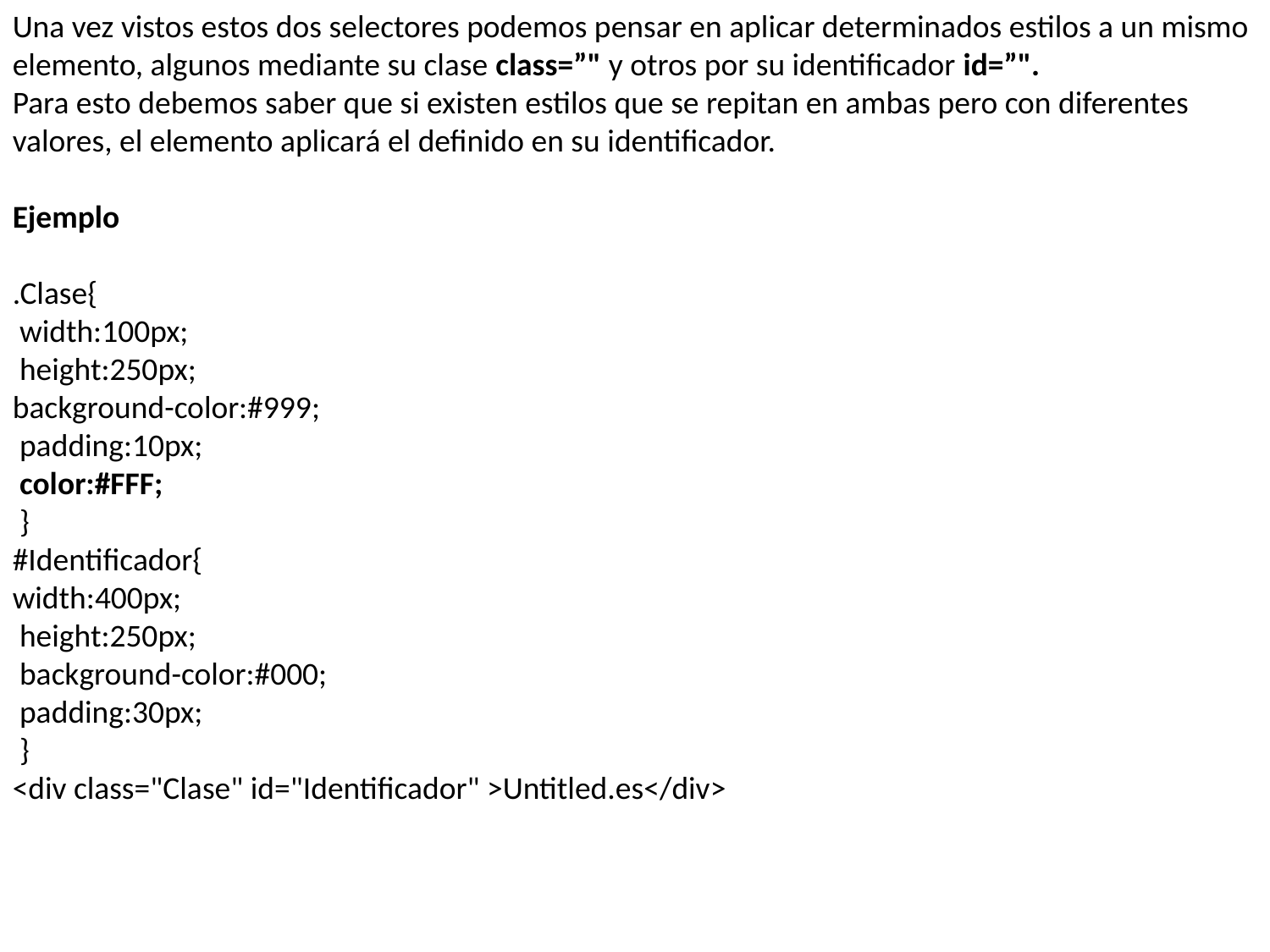

Una vez vistos estos dos selectores podemos pensar en aplicar determinados estilos a un mismo elemento, algunos mediante su clase class=”" y otros por su identificador id=”".
Para esto debemos saber que si existen estilos que se repitan en ambas pero con diferentes valores, el elemento aplicará el definido en su identificador.

Ejemplo

.Clase{
 width:100px;
 height:250px;
background-color:#999;
 padding:10px;
 color:#FFF;
 }
#Identificador{
width:400px;
 height:250px;
 background-color:#000;
 padding:30px;
 }
<div class="Clase" id="Identificador" >Untitled.es</div>